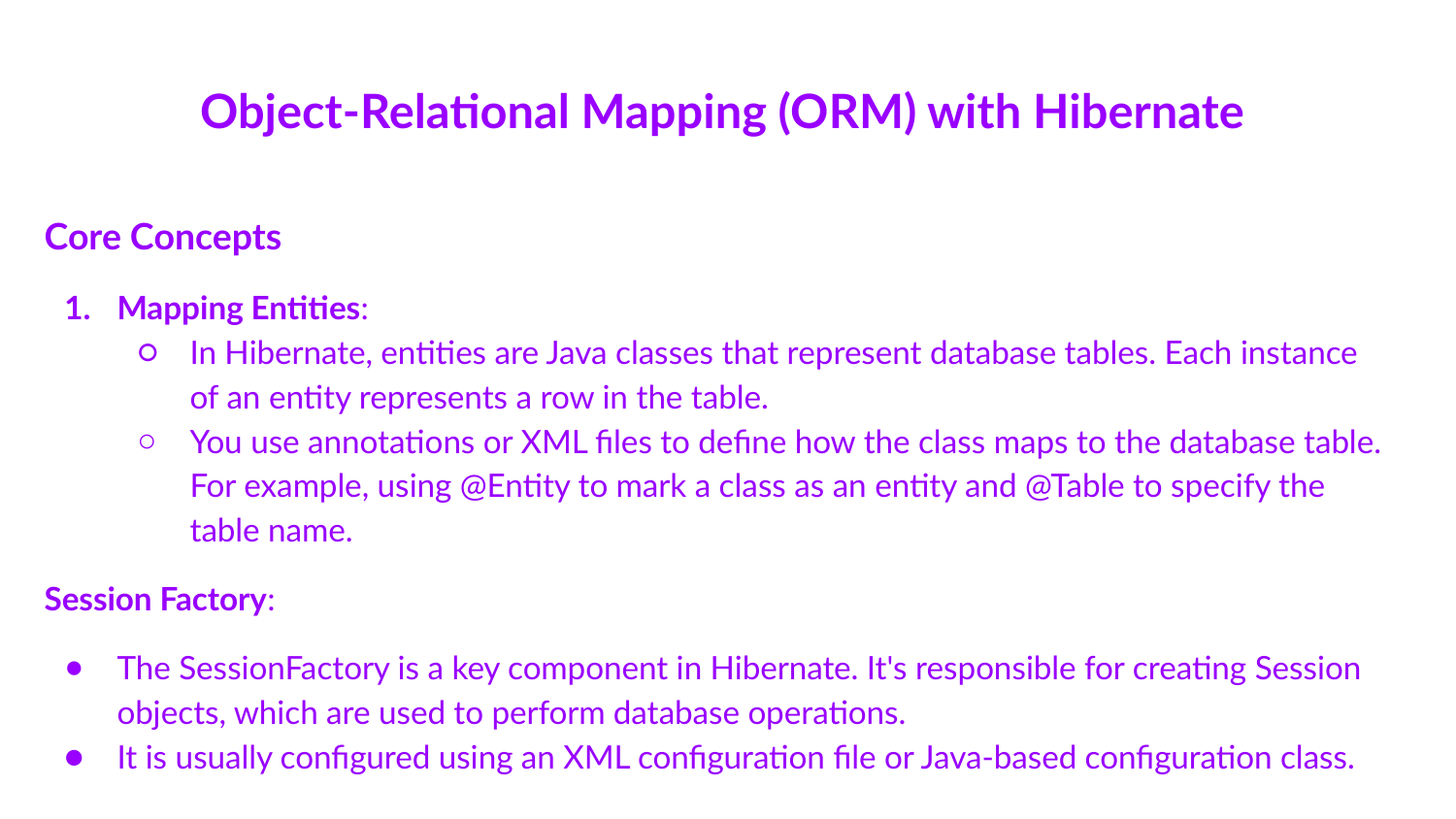

# Object-Relational Mapping (ORM) with Hibernate
Core Concepts
Mapping Entities:
In Hibernate, entities are Java classes that represent database tables. Each instance of an entity represents a row in the table.
You use annotations or XML files to define how the class maps to the database table. For example, using @Entity to mark a class as an entity and @Table to specify the table name.
Session Factory:
The SessionFactory is a key component in Hibernate. It's responsible for creating Session objects, which are used to perform database operations.
It is usually configured using an XML configuration file or Java-based configuration class.